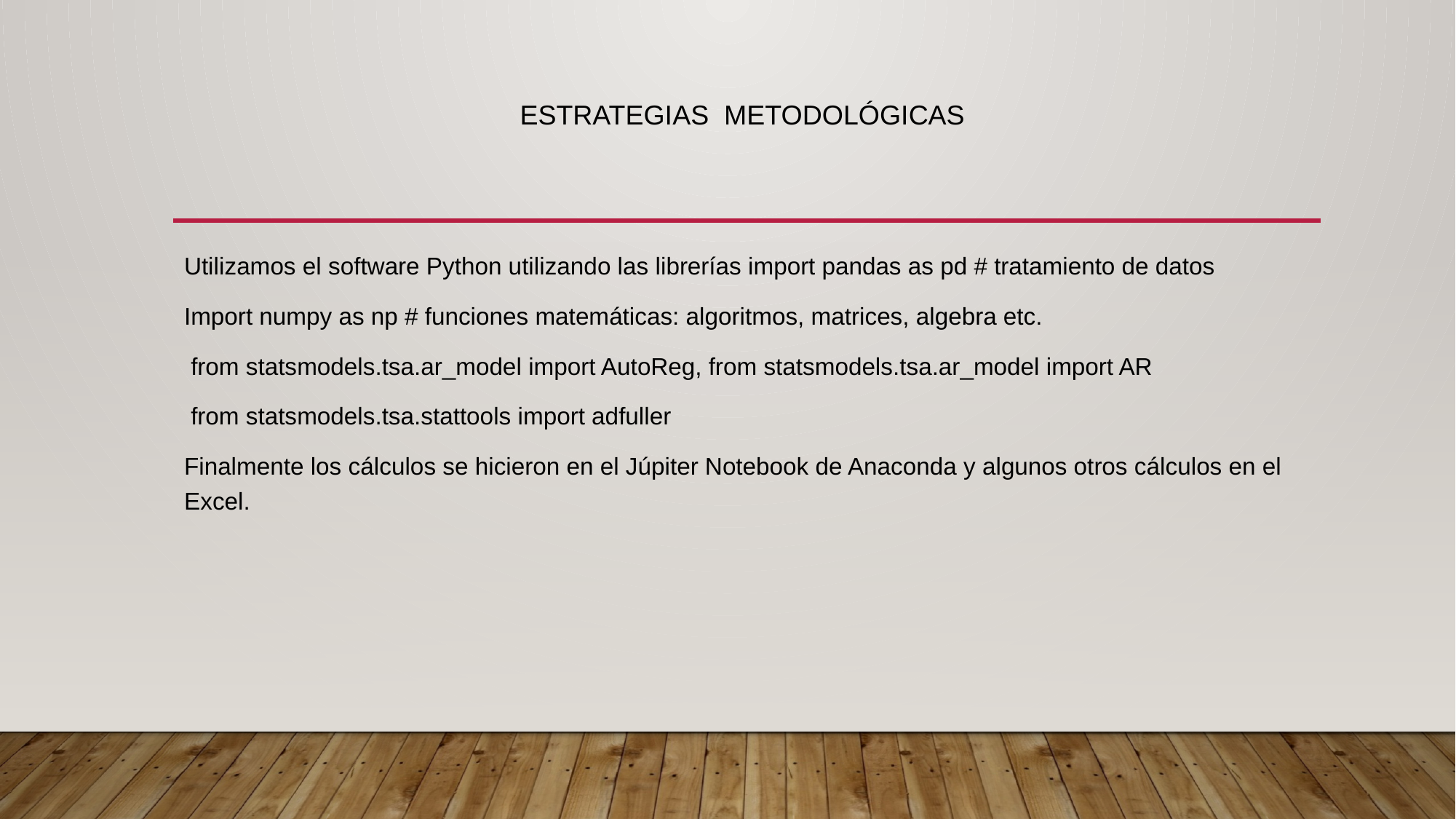

# Estrategias  metodológicas
Utilizamos el software Python utilizando las librerías import pandas as pd # tratamiento de datos
Import numpy as np # funciones matemáticas: algoritmos, matrices, algebra etc.
 from statsmodels.tsa.ar_model import AutoReg, from statsmodels.tsa.ar_model import AR
 from statsmodels.tsa.stattools import adfuller
Finalmente los cálculos se hicieron en el Júpiter Notebook de Anaconda y algunos otros cálculos en el Excel.